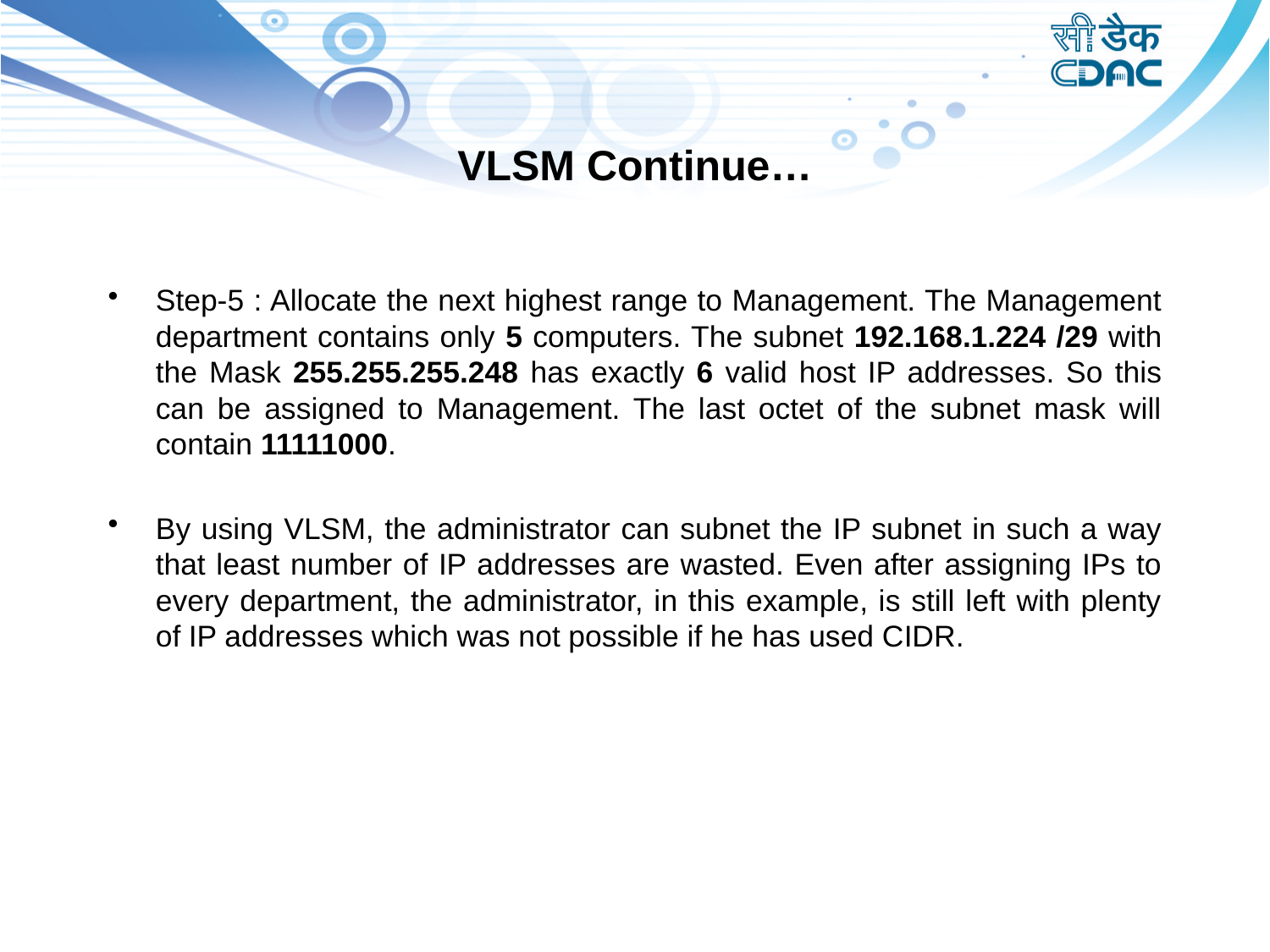

# VLSM Continue…
Step-5 : Allocate the next highest range to Management. The Management department contains only 5 computers. The subnet 192.168.1.224 /29 with the Mask 255.255.255.248 has exactly 6 valid host IP addresses. So this can be assigned to Management. The last octet of the subnet mask will contain 11111000.

By using VLSM, the administrator can subnet the IP subnet in such a way that least number of IP addresses are wasted. Even after assigning IPs to every department, the administrator, in this example, is still left with plenty of IP addresses which was not possible if he has used CIDR.